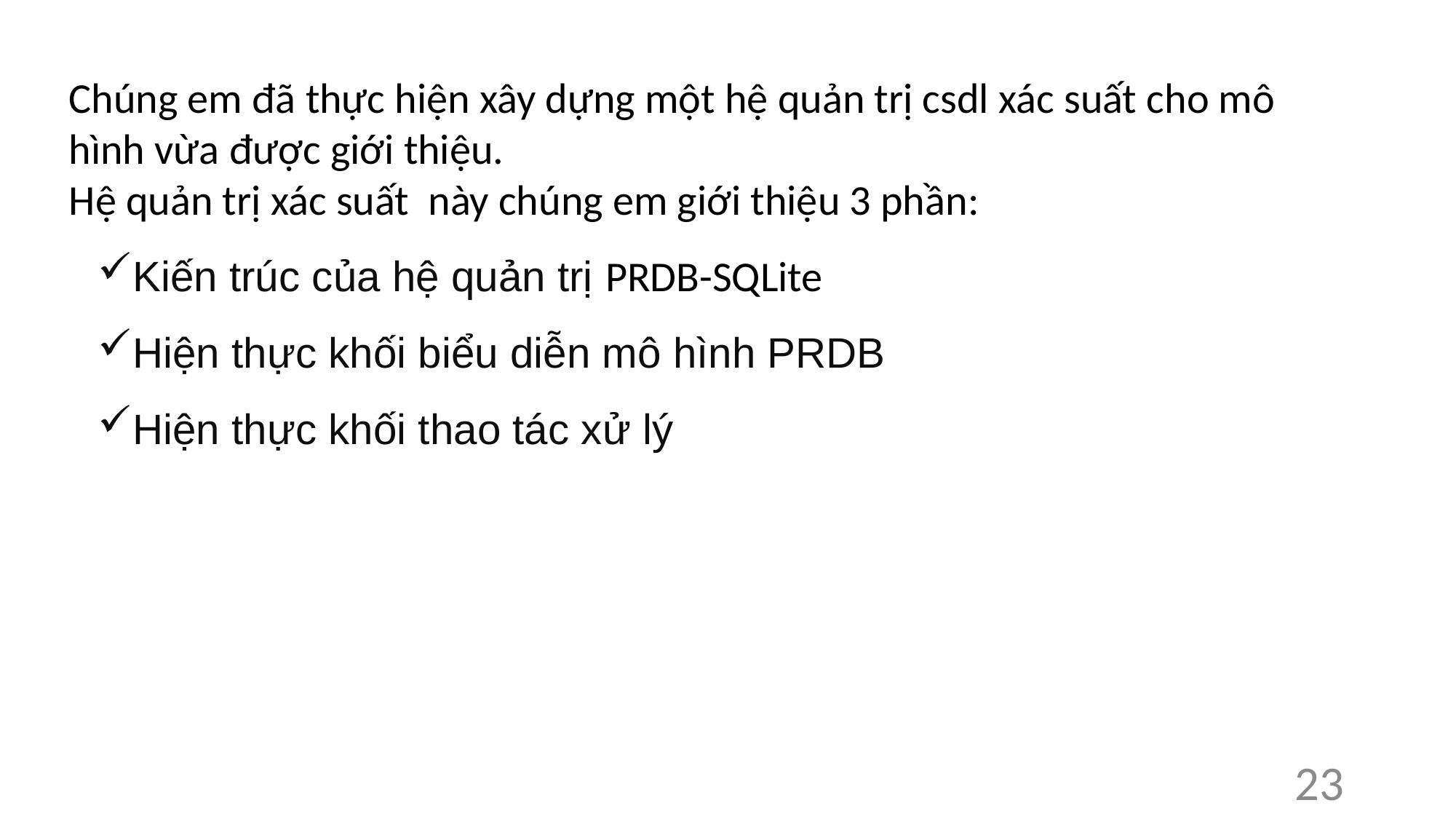

Chúng em đã thực hiện xây dựng một hệ quản trị csdl xác suất cho mô hình vừa được giới thiệu.
Hệ quản trị xác suất  này chúng em giới thiệu 3 phần:
Kiến trúc của hệ quản trị PRDB-SQLite
Hiện thực khối biểu diễn mô hình PRDB
Hiện thực khối thao tác xử lý

23